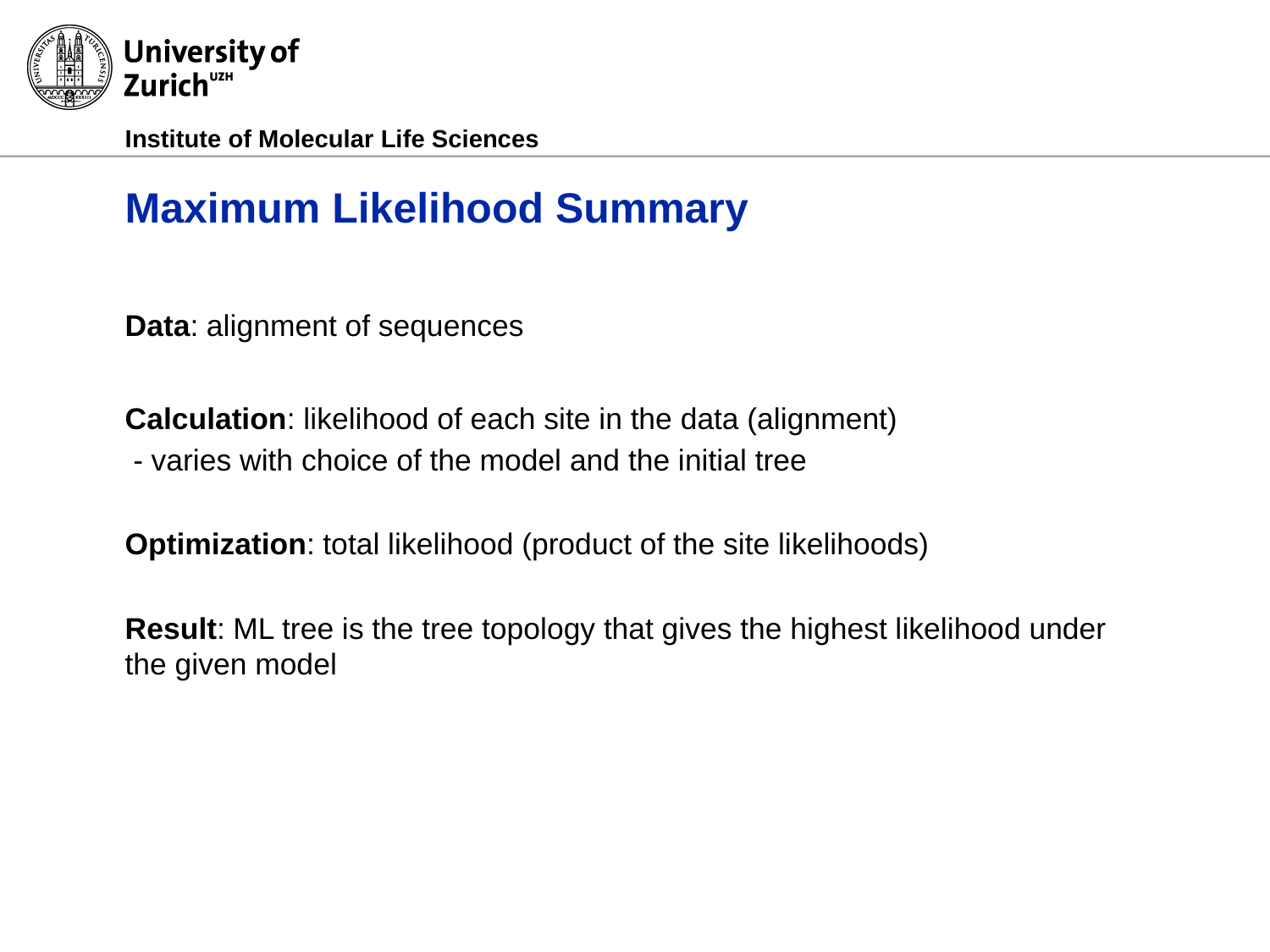

# Maximum Likelihood Summary
Data: alignment of sequences

Calculation: likelihood of each site in the data (alignment)
 - varies with choice of the model and the initial tree

Optimization: total likelihood (product of the site likelihoods)

Result: ML tree is the tree topology that gives the highest likelihood under the given model